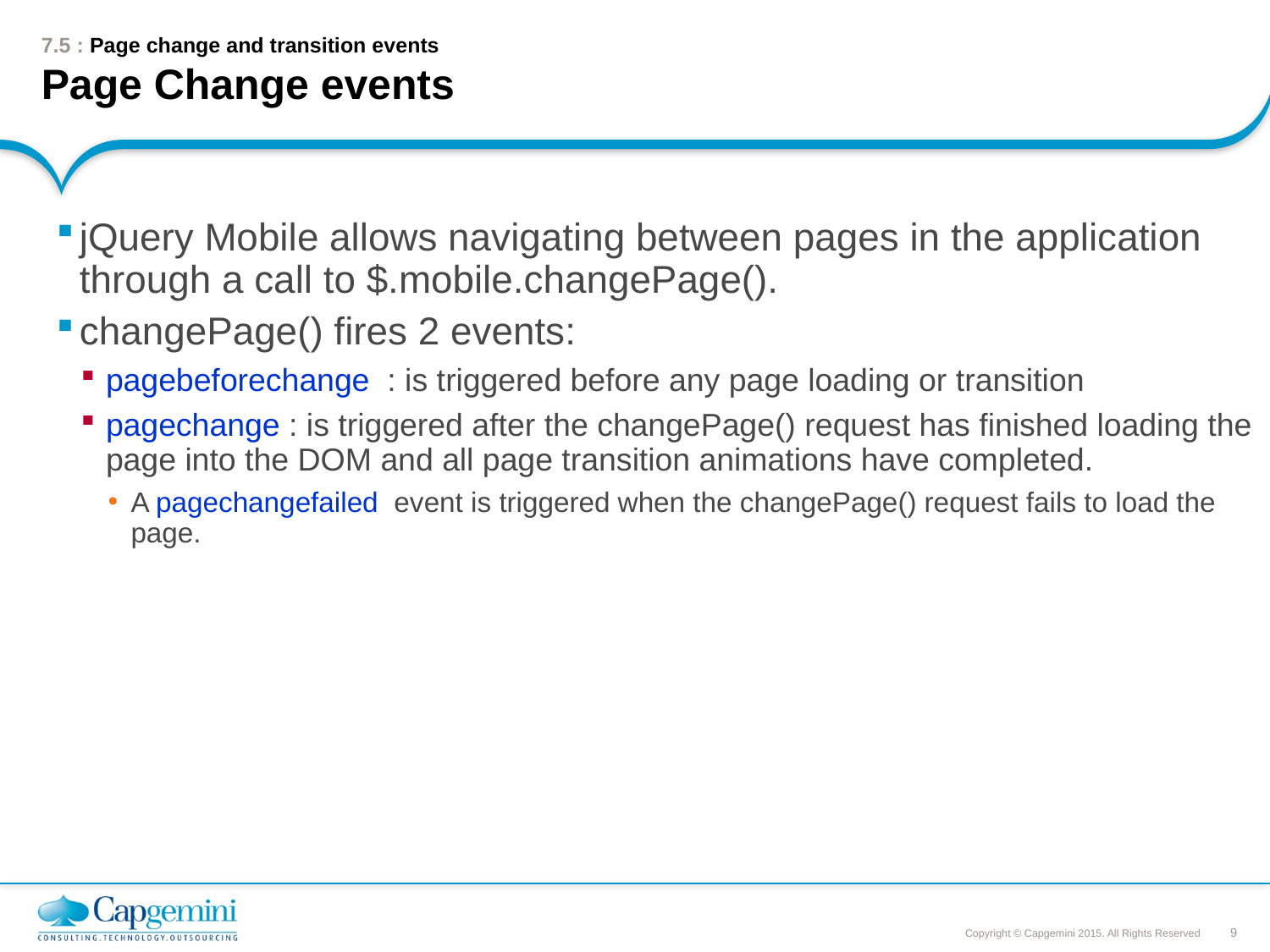

# 7.5 : Page change and transition events Page Change events
jQuery Mobile allows navigating between pages in the application through a call to $.mobile.changePage().
changePage() fires 2 events:
pagebeforechange  : is triggered before any page loading or transition
pagechange : is triggered after the changePage() request has finished loading the page into the DOM and all page transition animations have completed.
A pagechangefailed  event is triggered when the changePage() request fails to load the page.